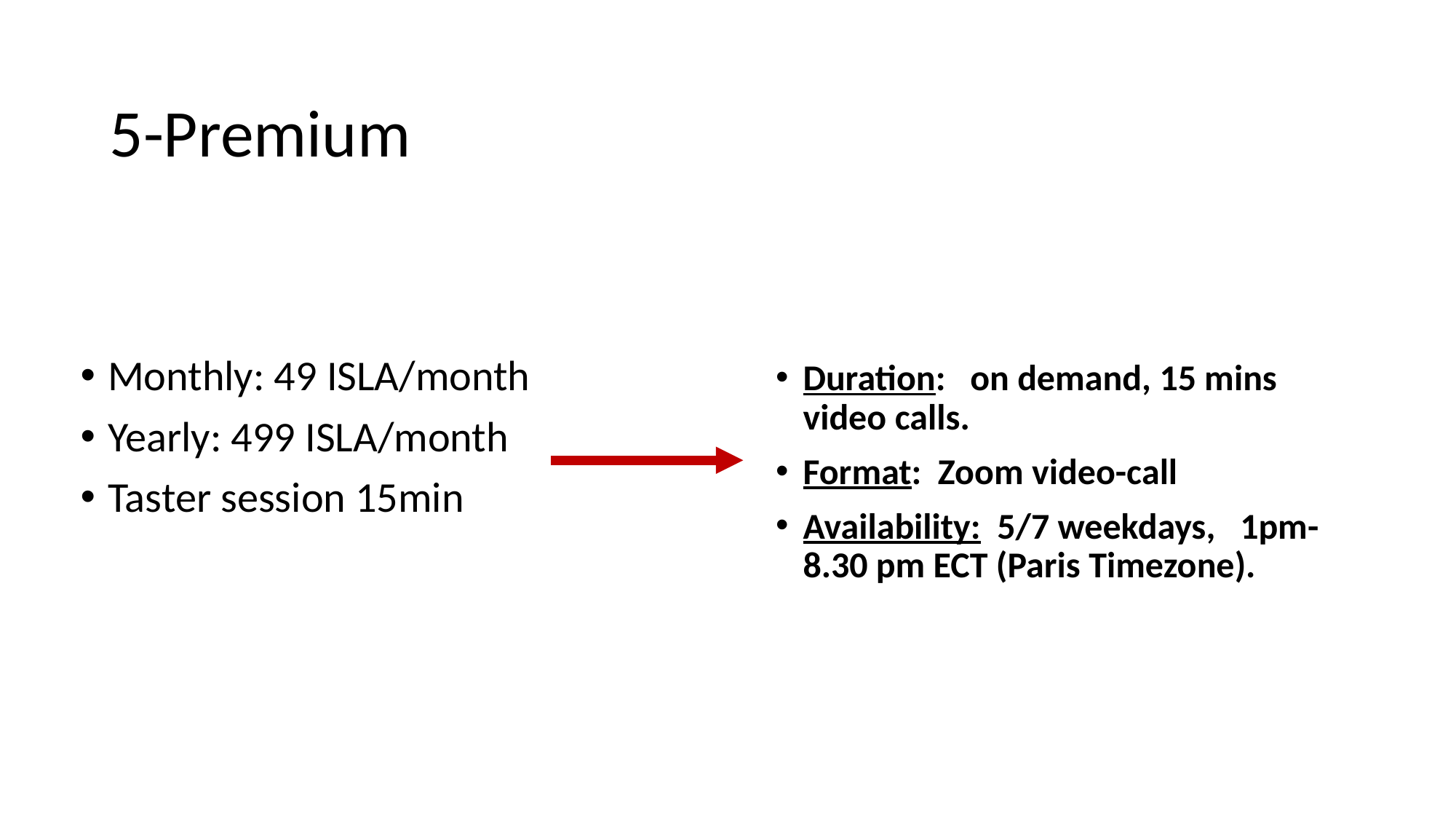

# 5-Premium
Monthly: 49 ISLA/month
Yearly: 499 ISLA/month
Taster session 15min
Duration:   on demand, 15 mins  video calls.
Format:  Zoom video-call
Availability:  5/7 weekdays,   1pm-8.30 pm ECT (Paris Timezone).